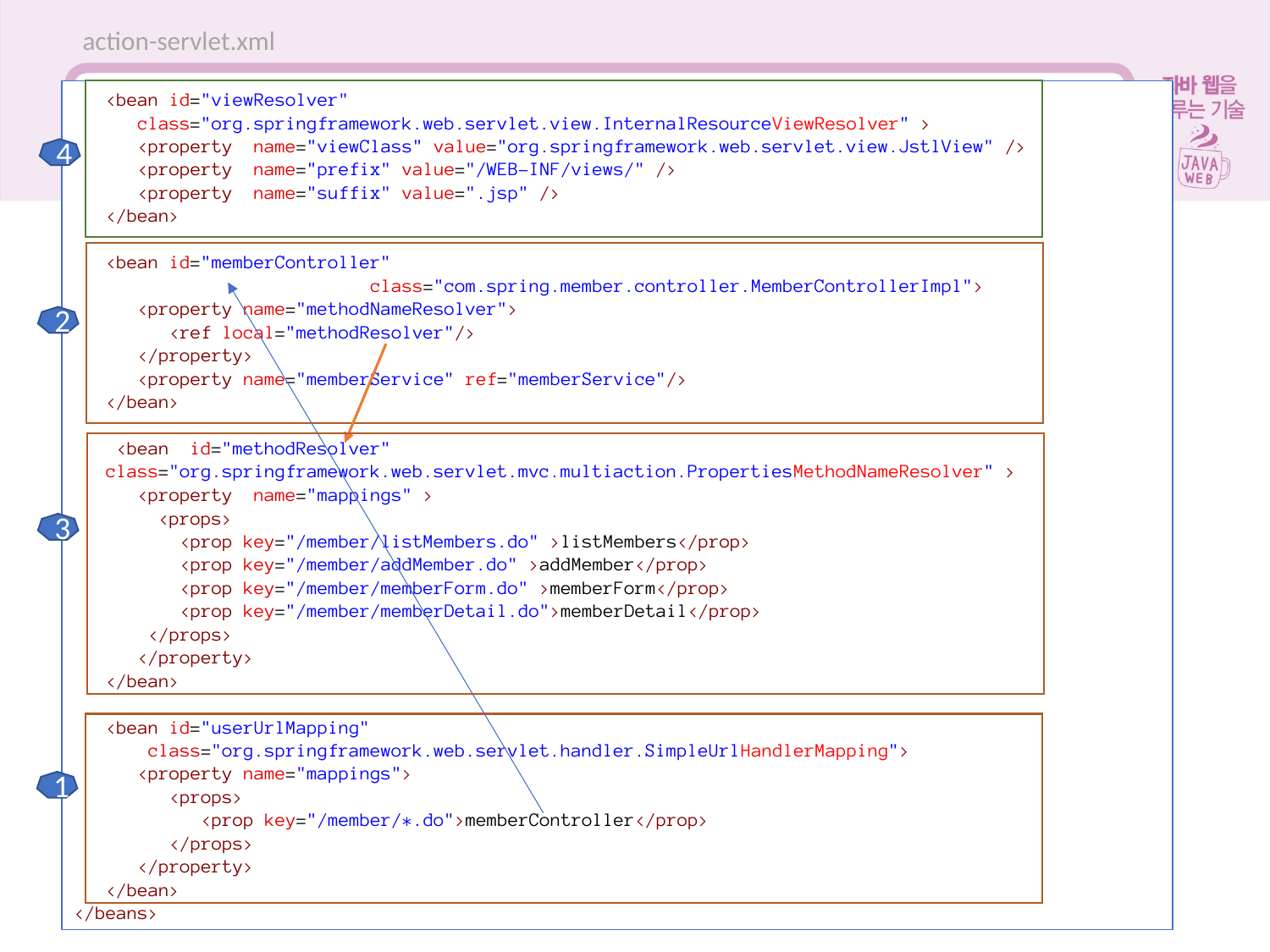

action-servlet.xml
   <bean id="viewResolver"
      class="org.springframework.web.servlet.view.InternalResourceViewResolver" >
      <property  name="viewClass" value="org.springframework.web.servlet.view.JstlView" />
      <property  name="prefix" value="/WEB-INF/views/" />
      <property  name="suffix" value=".jsp" />
   </bean>

   <bean id="memberController"
                            class="com.spring.member.controller.MemberControllerImpl">
      <property name="methodNameResolver">
         <ref local="methodResolver"/>
      </property>
      <property name="memberService" ref="memberService"/>
   </bean>
    <bean  id="methodResolver"
   class="org.springframework.web.servlet.mvc.multiaction.PropertiesMethodNameResolver" >
      <property  name="mappings" >
        <props>
          <prop key="/member/listMembers.do" >listMembers</prop>
          <prop key="/member/addMember.do" >addMember</prop>
          <prop key="/member/memberForm.do" >memberForm</prop>
          <prop key="/member/memberDetail.do">memberDetail</prop>
       </props>
      </property>
   </bean>

   <bean id="userUrlMapping"
       class="org.springframework.web.servlet.handler.SimpleUrlHandlerMapping">
      <property name="mappings">
         <props>
            <prop key="/member/*.do">memberController</prop>
         </props>
      </property>
   </bean>
</beans>

4

2

3

1